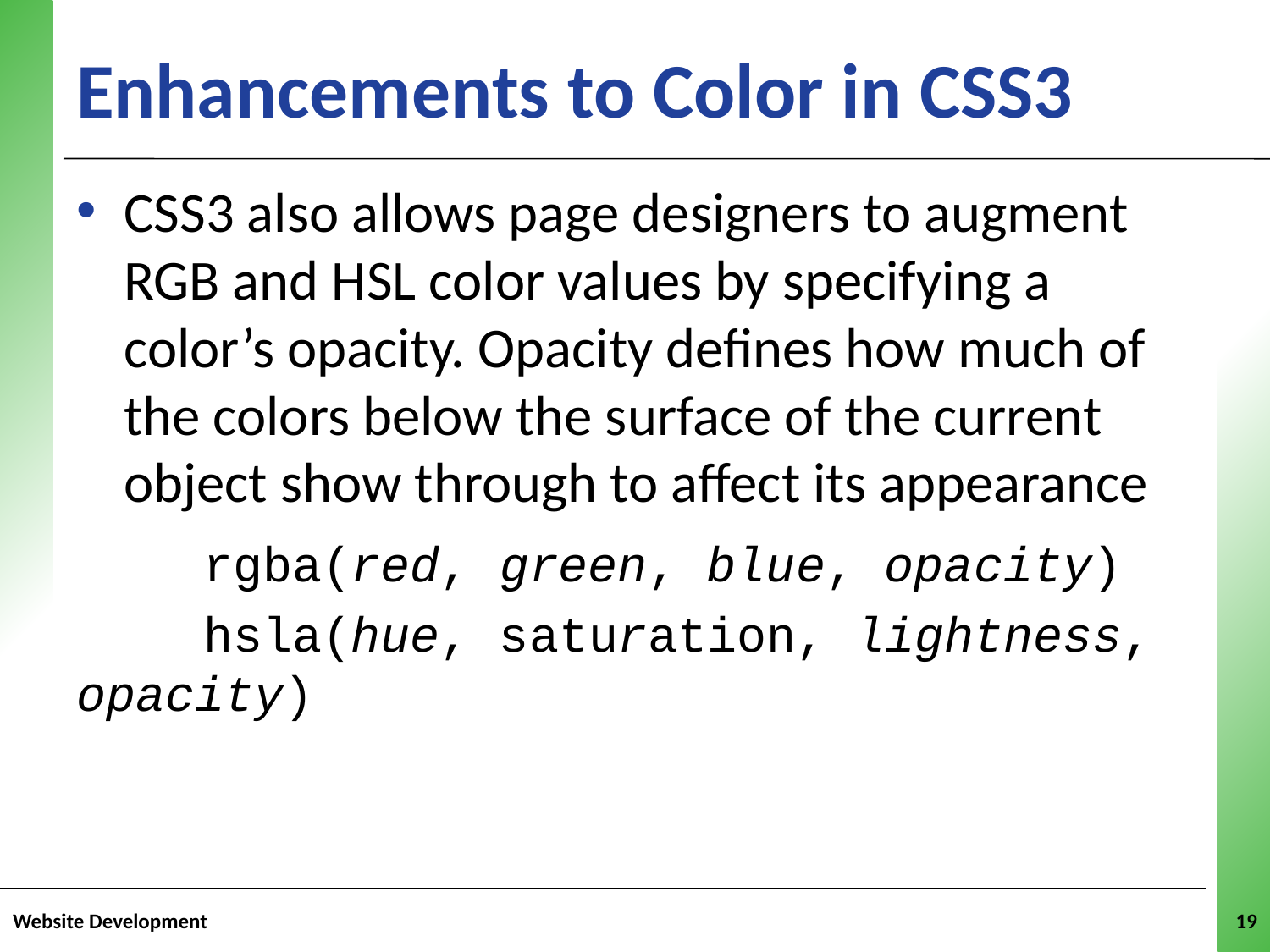

# Enhancements to Color in CSS3
CSS3 also allows page designers to augment RGB and HSL color values by specifying a color’s opacity. Opacity defines how much of the colors below the surface of the current object show through to affect its appearance
	rgba(red, green, blue, opacity)
	hsla(hue, saturation, lightness, opacity)
Website Development
19